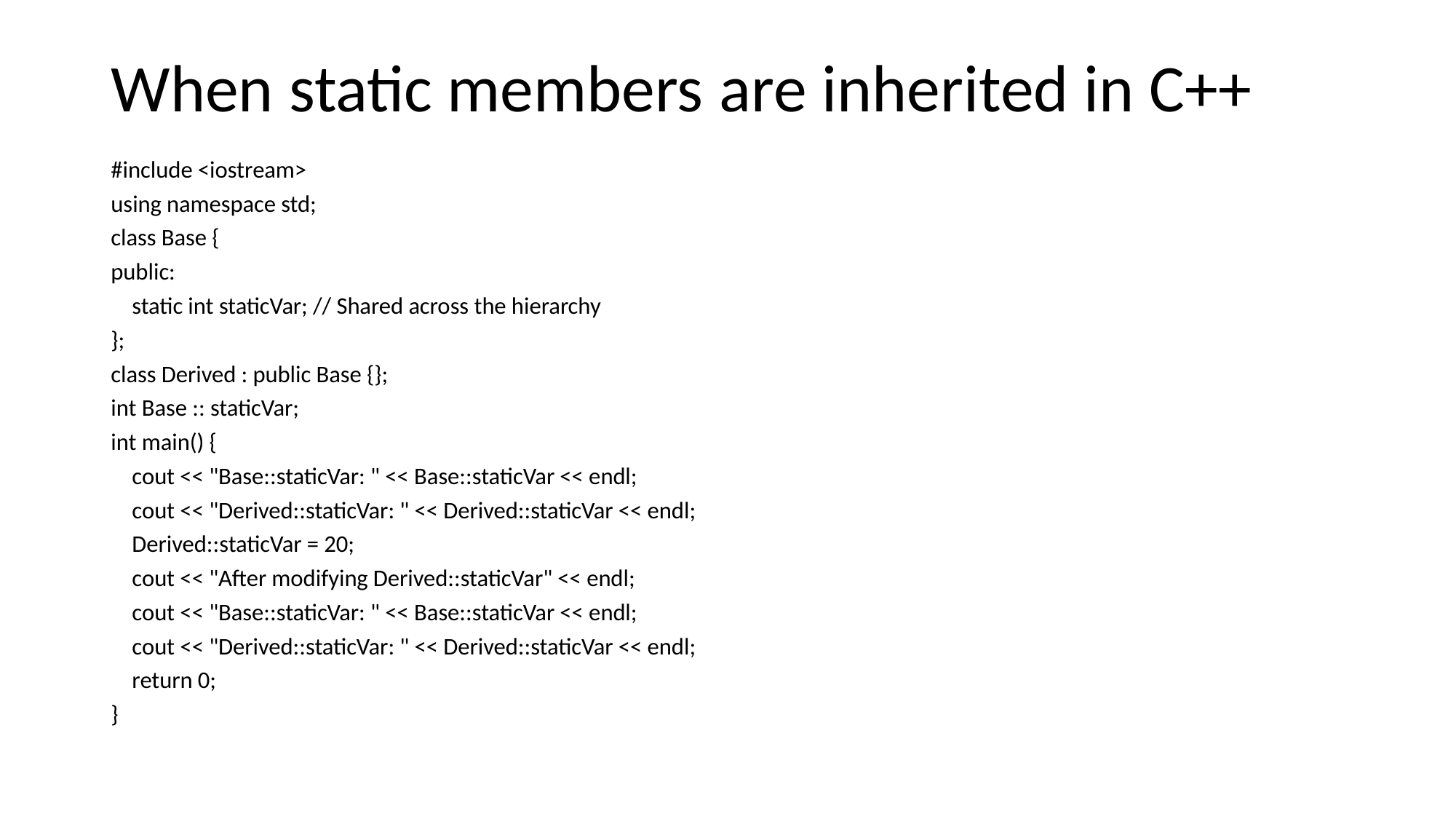

# When static members are inherited in C++
#include <iostream>
using namespace std;
class Base {
public:
    static int staticVar; // Shared across the hierarchy
};
class Derived : public Base {};
int Base :: staticVar;
int main() {
    cout << "Base::staticVar: " << Base::staticVar << endl;
    cout << "Derived::staticVar: " << Derived::staticVar << endl;
    Derived::staticVar = 20;
    cout << "After modifying Derived::staticVar" << endl;
    cout << "Base::staticVar: " << Base::staticVar << endl;
    cout << "Derived::staticVar: " << Derived::staticVar << endl;
    return 0;
}